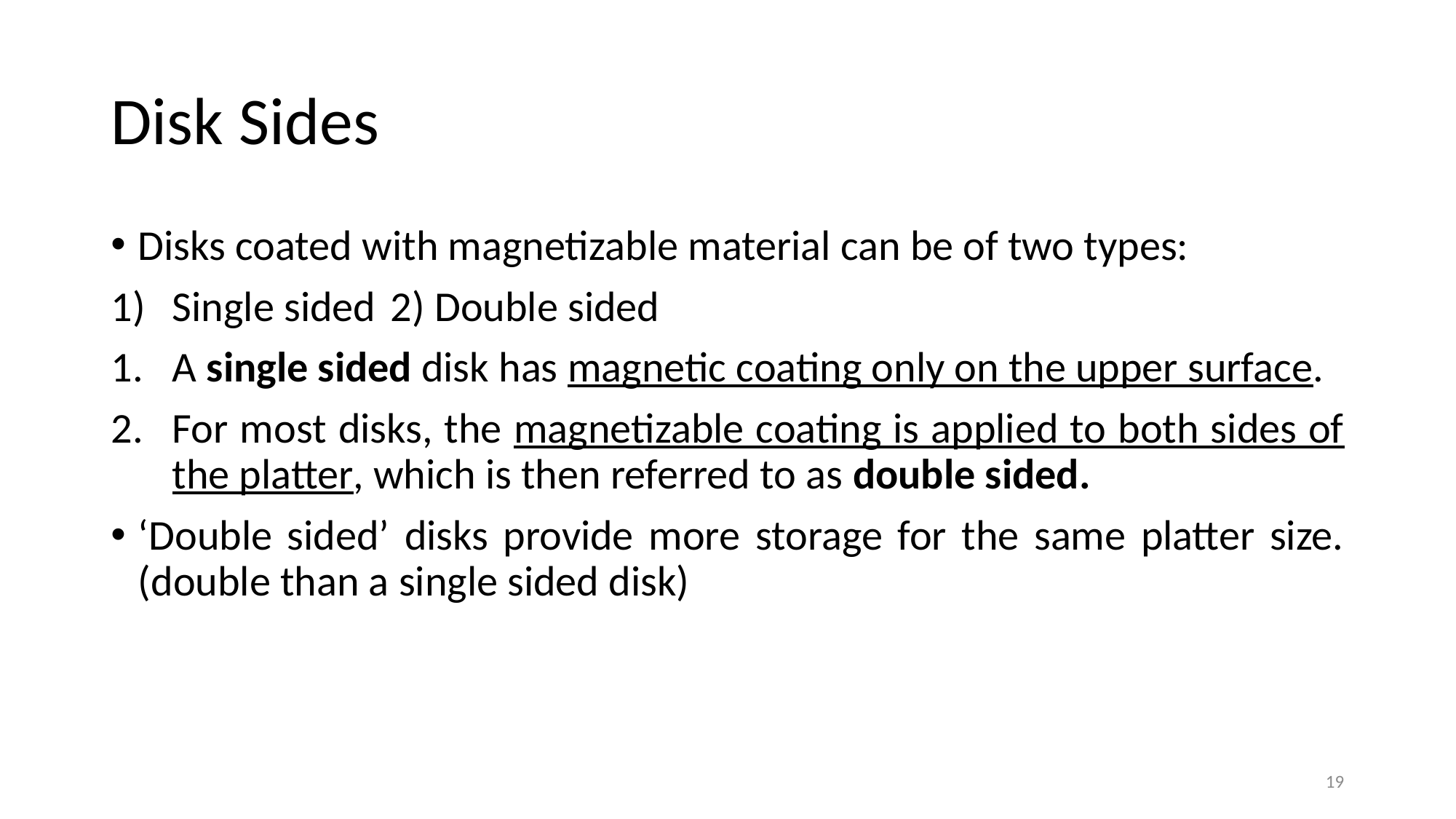

# Disk Sides
Disks coated with magnetizable material can be of two types:
Single sided	2) Double sided
A single sided disk has magnetic coating only on the upper surface.
For most disks, the magnetizable coating is applied to both sides of the platter, which is then referred to as double sided.
‘Double sided’ disks provide more storage for the same platter size. (double than a single sided disk)
19